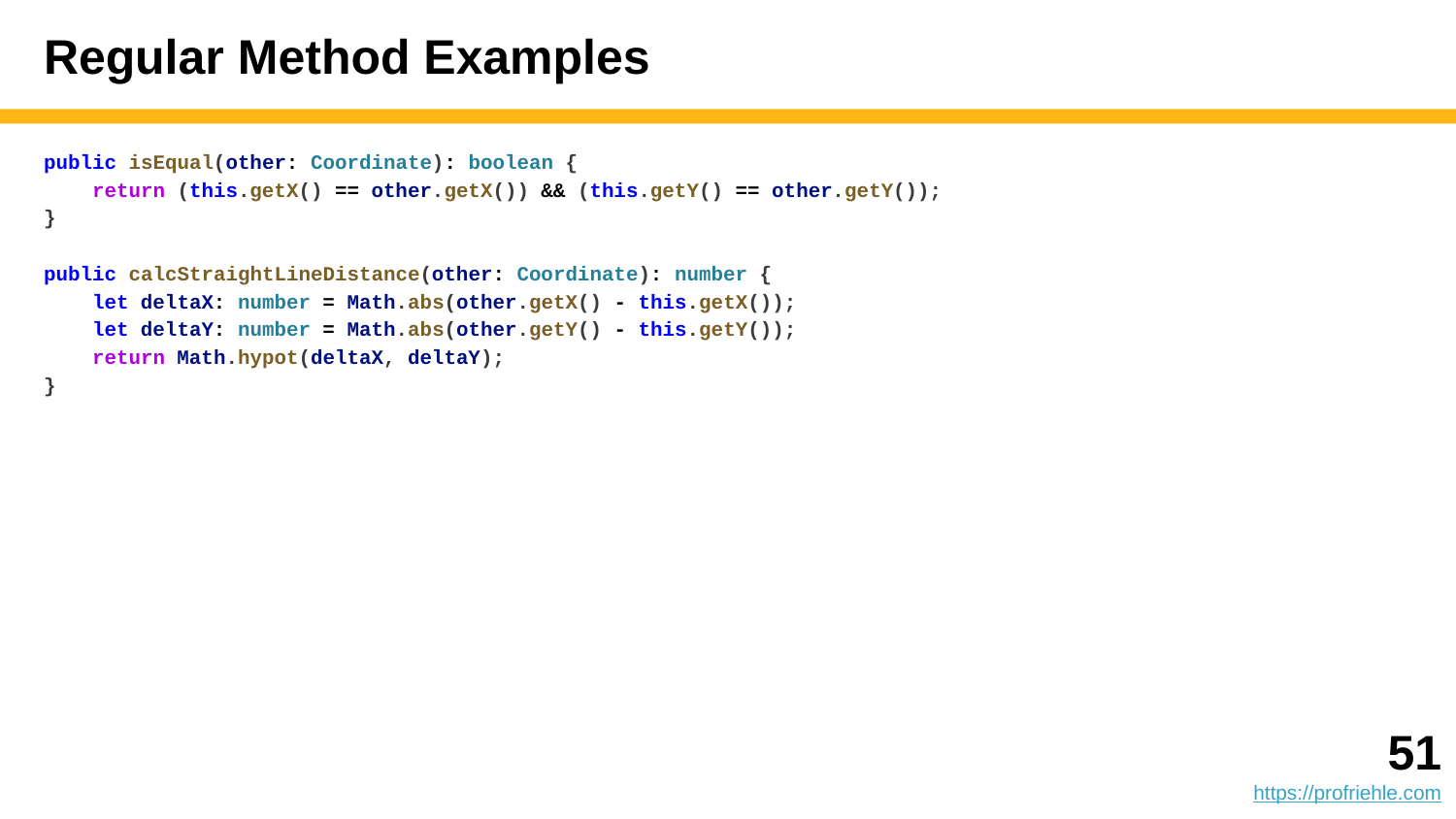

# Regular Method Examples
public isEqual(other: Coordinate): boolean {
    return (this.getX() == other.getX()) && (this.getY() == other.getY());
}

public calcStraightLineDistance(other: Coordinate): number {
    let deltaX: number = Math.abs(other.getX() - this.getX());
    let deltaY: number = Math.abs(other.getY() - this.getY());
    return Math.hypot(deltaX, deltaY);
}

51
https://profriehle.com